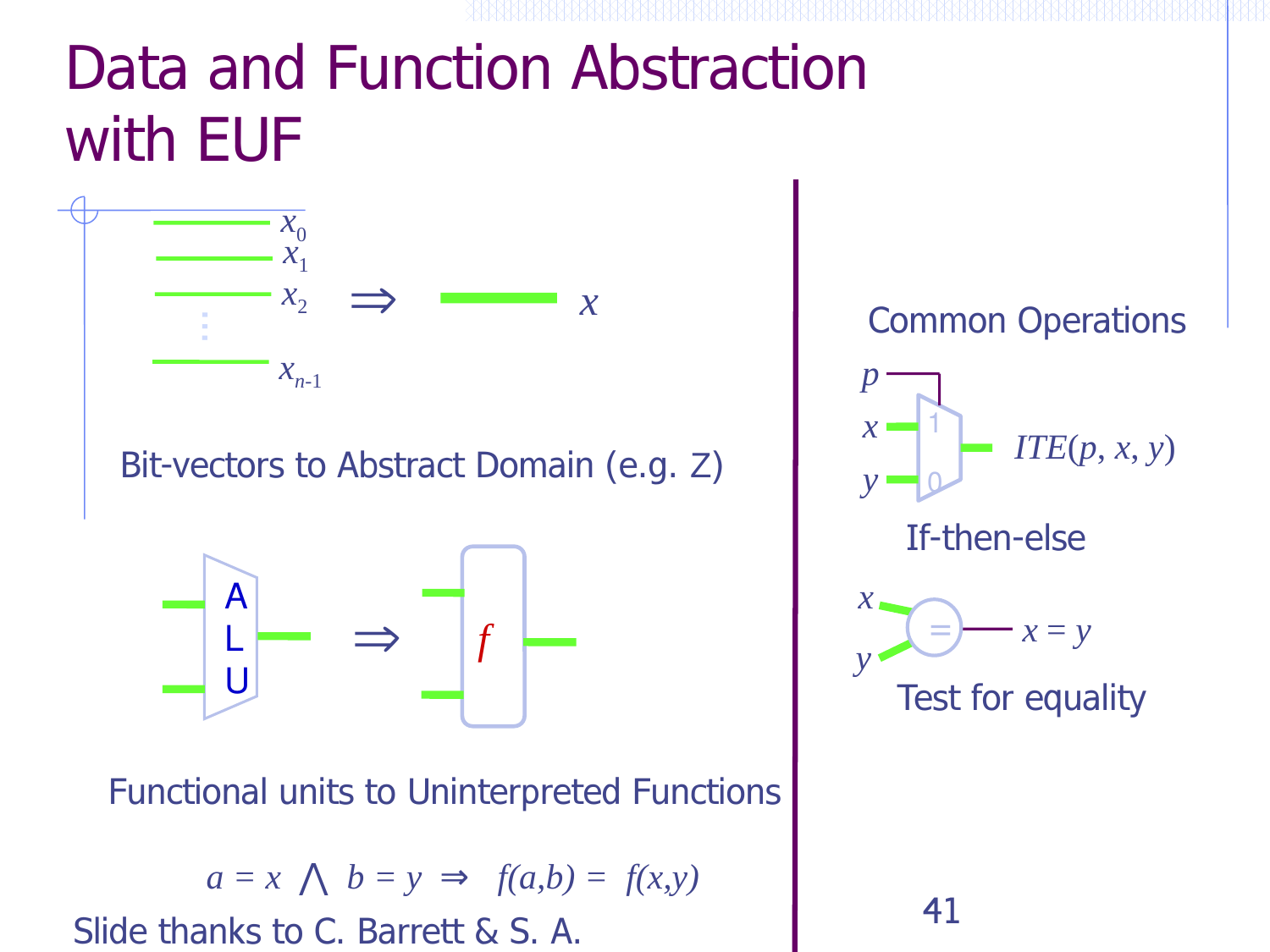

# Data and Function Abstraction                 with EUF

x0

x1

x2

xn-1

⇒
x

Bit-vectors to Abstract Domain (e.g. Z)

f

⇒
Functional units to Uninterpreted Functions

           a = x  ⋀  b = y  ⇒   f(a,b) =  f(x,y)
Common Operations
…
p

x
1

0
ITE(p, x, y)

y

If-then-else

ALU

x
=
 x = y

y

Test for equality
41
Slide thanks to C. Barrett & S. A. Seshia, ICCAD 2009 Tutorial